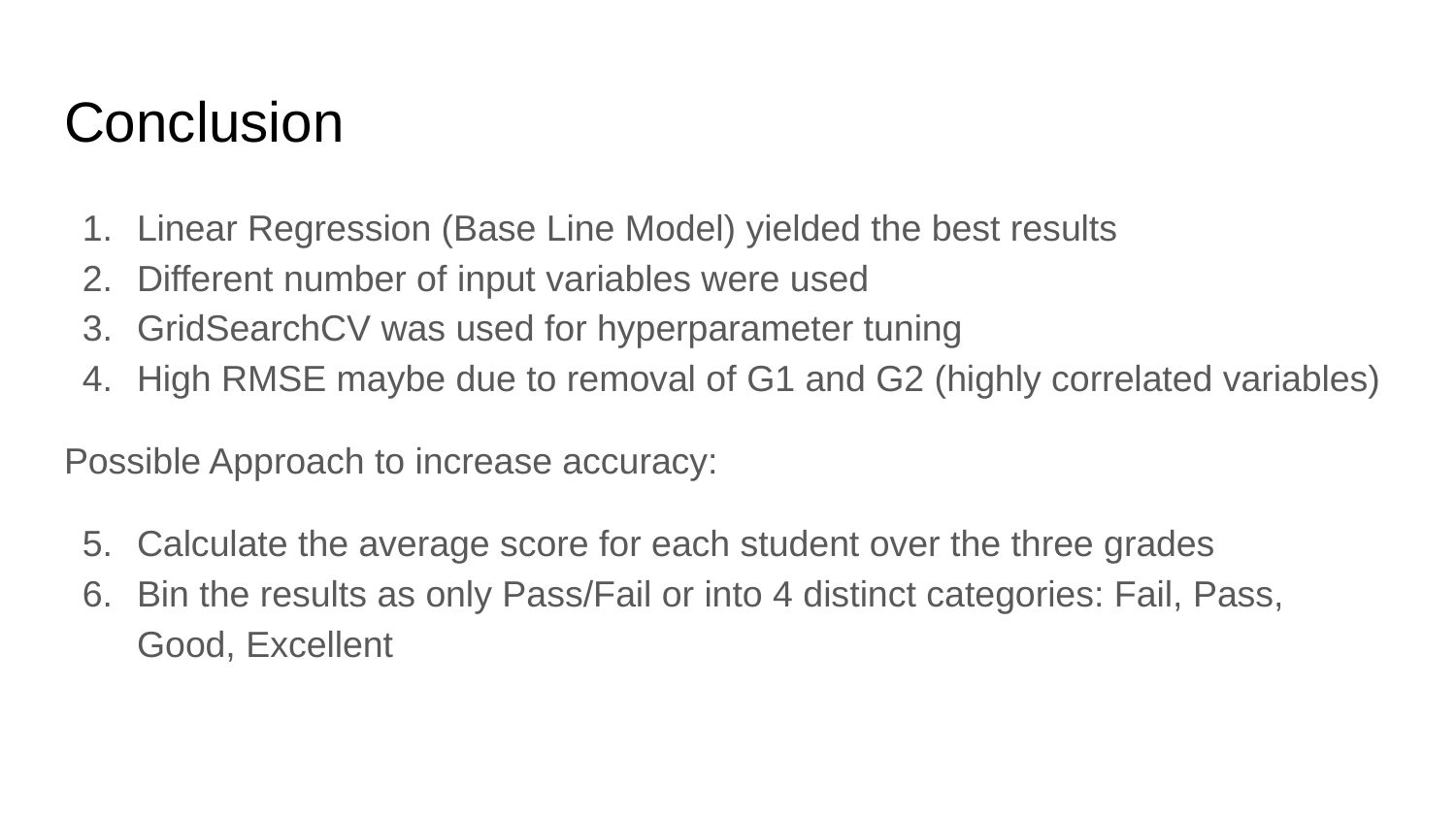

# Conclusion
Linear Regression (Base Line Model) yielded the best results
Different number of input variables were used
GridSearchCV was used for hyperparameter tuning
High RMSE maybe due to removal of G1 and G2 (highly correlated variables)
Possible Approach to increase accuracy:
Calculate the average score for each student over the three grades
Bin the results as only Pass/Fail or into 4 distinct categories: Fail, Pass, Good, Excellent